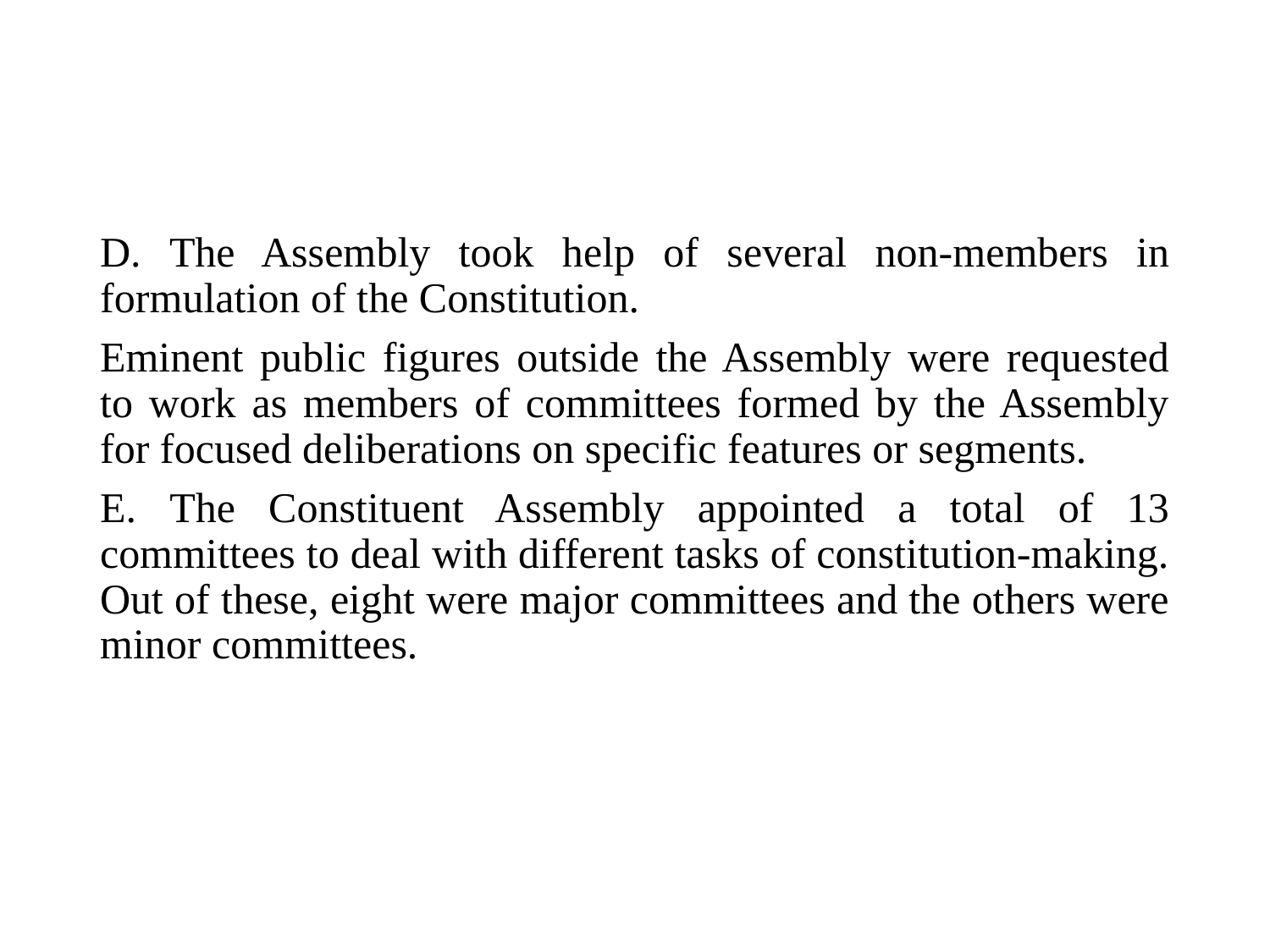

D. The Assembly took help of several non-members in formulation of the Constitution.
Eminent public figures outside the Assembly were requested to work as members of committees formed by the Assembly for focused deliberations on specific features or segments.
E. The Constituent Assembly appointed a total of 13 committees to deal with different tasks of constitution-making. Out of these, eight were major committees and the others were minor committees.